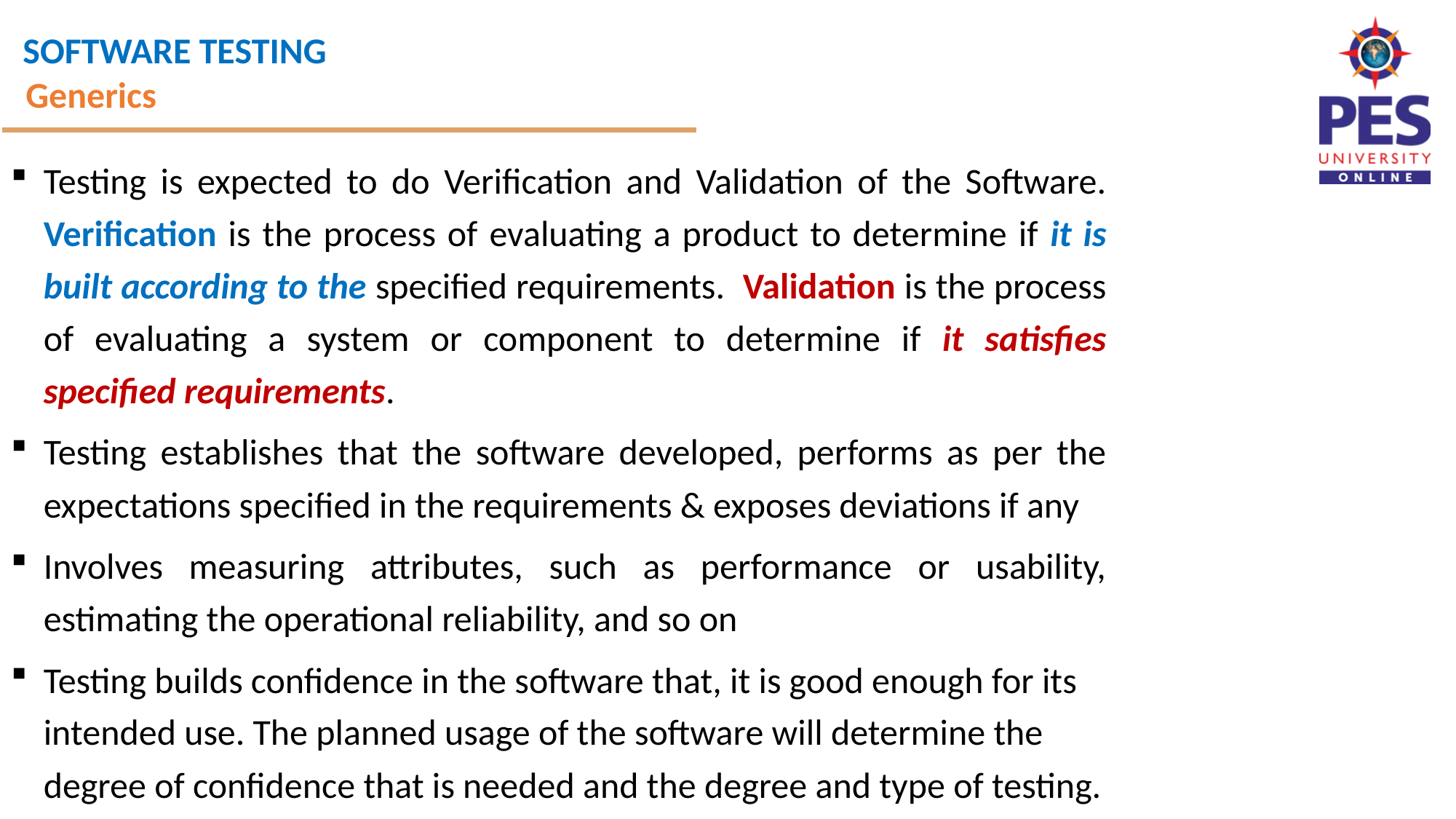

Generics
Testing is expected to do Verification and Validation of the Software. Verification is the process of evaluating a product to determine if it is built according to the specified requirements.  Validation is the process of evaluating a system or component to determine if it satisfies specified requirements.
Testing establishes that the software developed, performs as per the expectations specified in the requirements & exposes deviations if any
Involves measuring attributes, such as performance or usability, estimating the operational reliability, and so on
Testing builds confidence in the software that, it is good enough for its intended use. The planned usage of the software will determine the degree of confidence that is needed and the degree and type of testing.